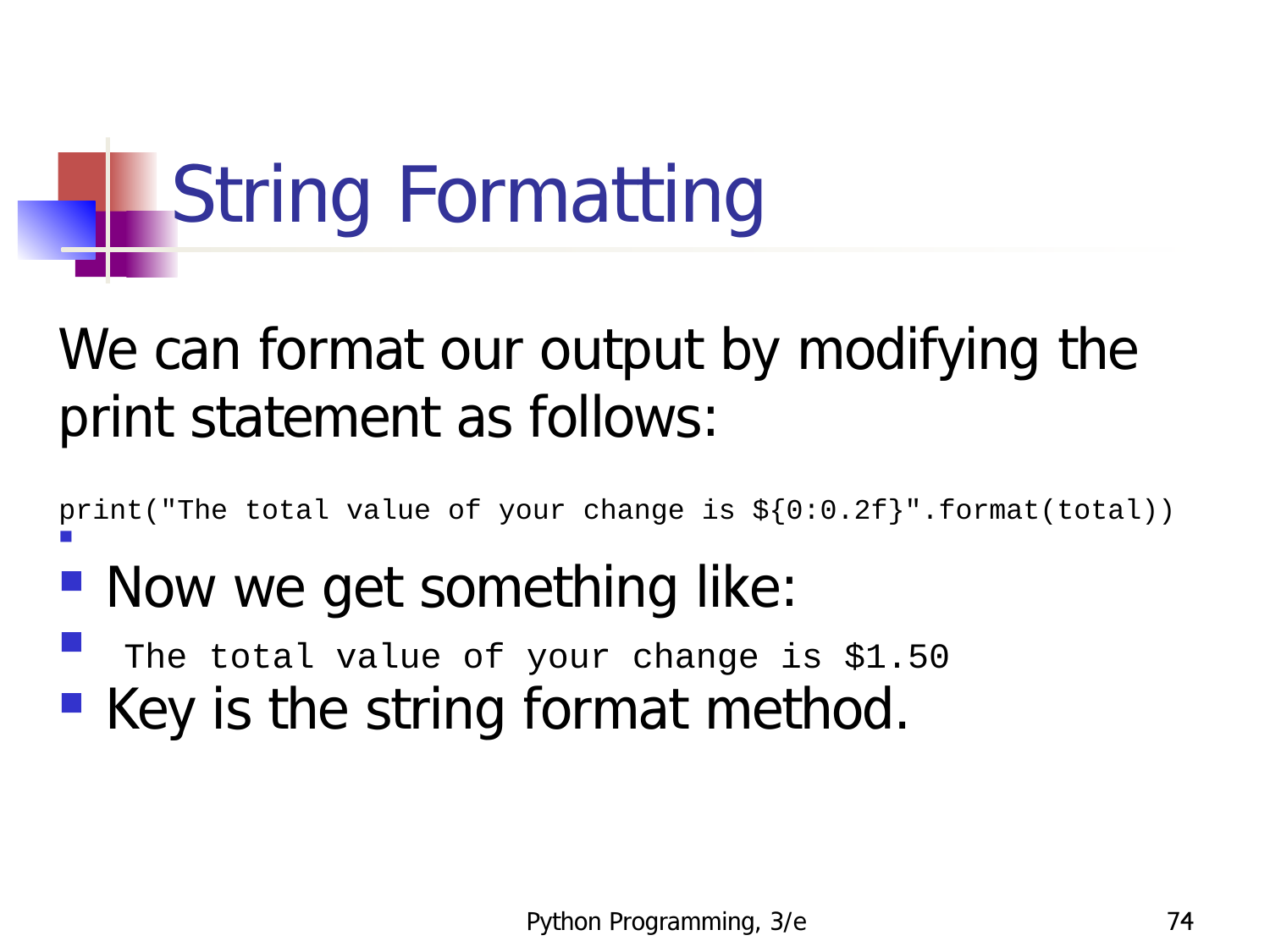

String Formatting
We can format our output by modifying the print statement as follows:

print("The total value of your change is ${0:0.2f}".format(total))

Now we get something like:
 The total value of your change is $1.50
Key is the string format method.
Python Programming, 3/e
74